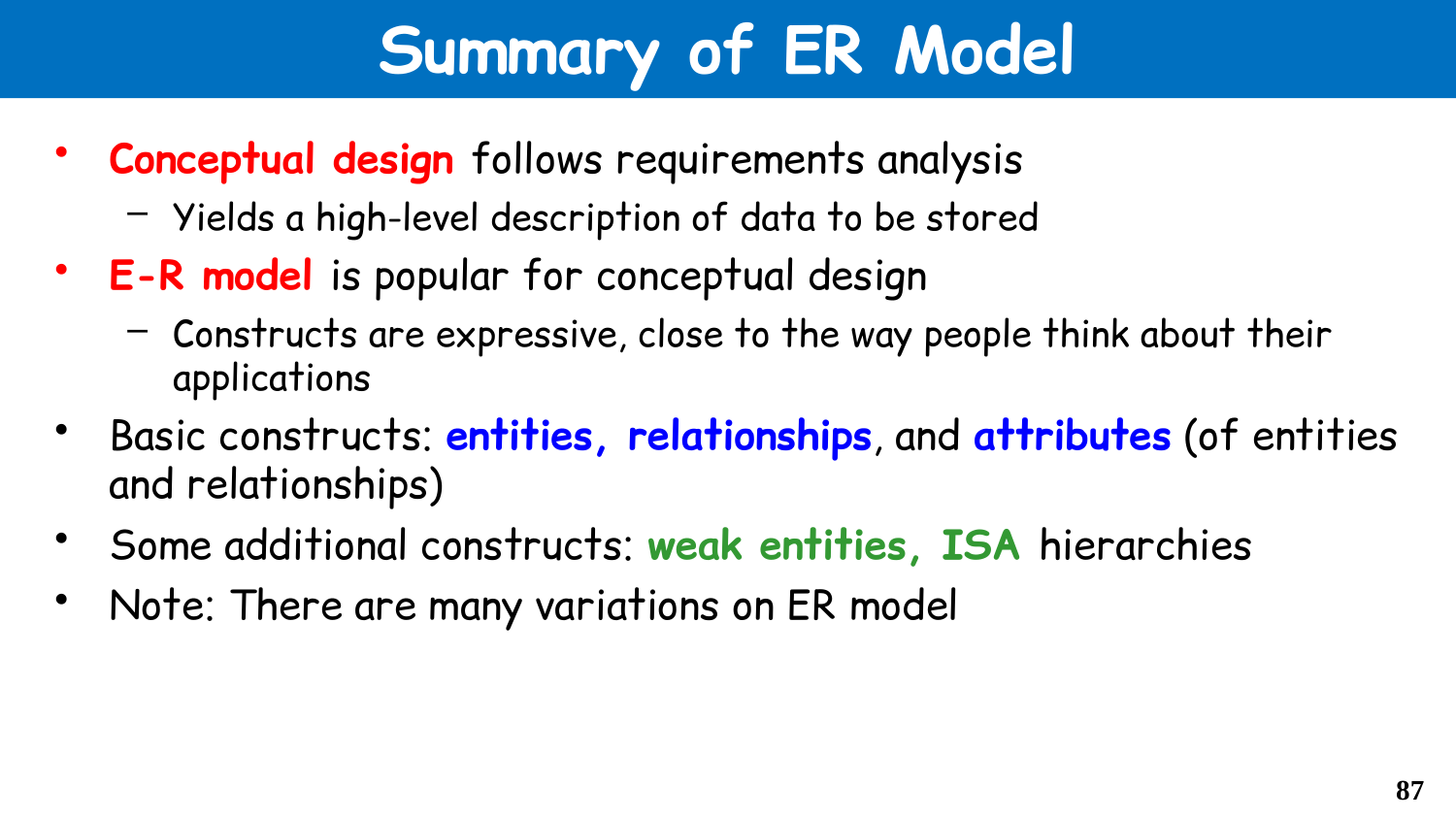

# Summary of ER Model
Conceptual design follows requirements analysis
Yields a high-level description of data to be stored
E-R model is popular for conceptual design
Constructs are expressive, close to the way people think about their applications
Basic constructs: entities, relationships, and attributes (of entities and relationships)
Some additional constructs: weak entities, ISA hierarchies
Note: There are many variations on ER model